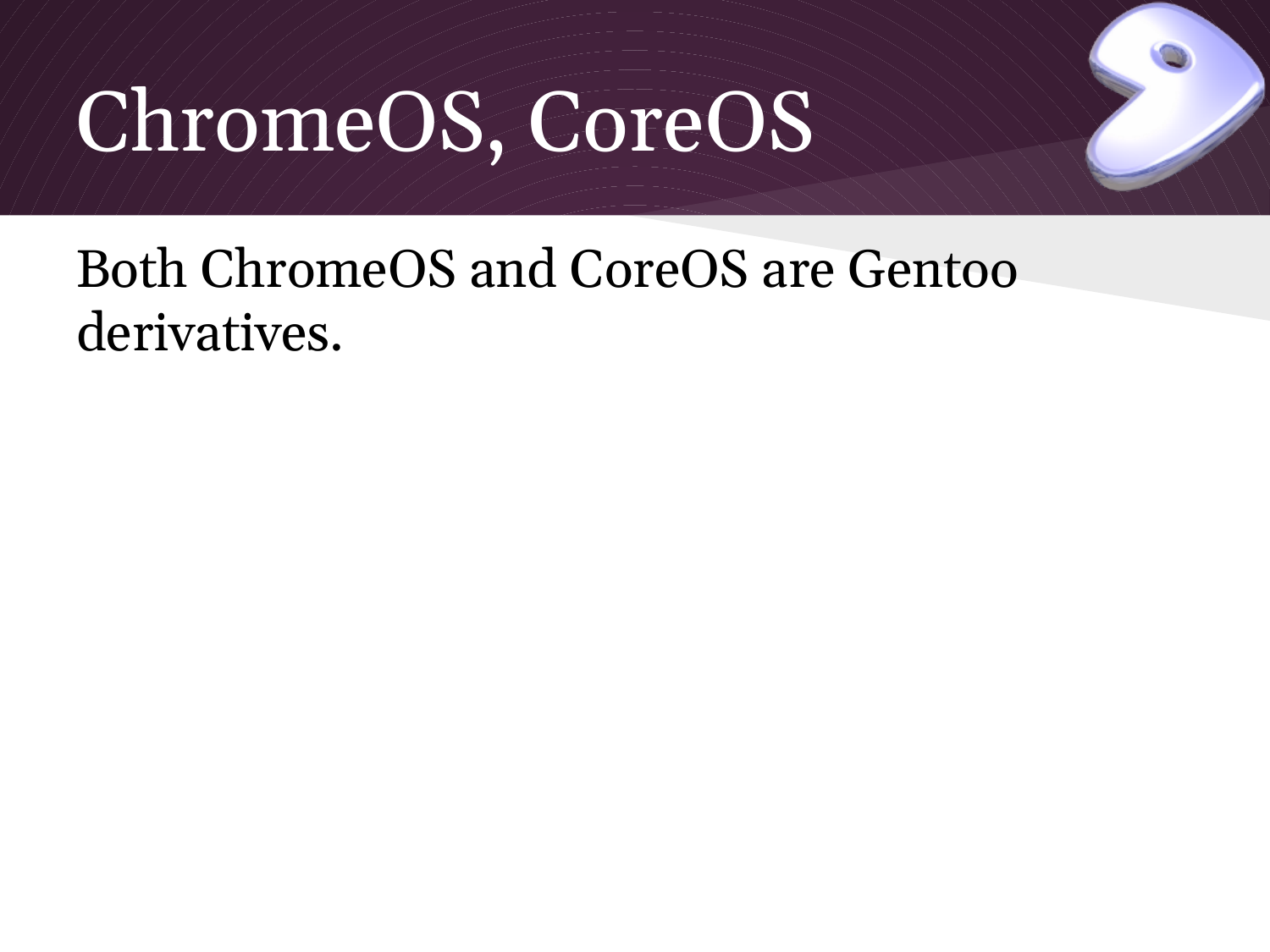

# ChromeOS, CoreOS
Both ChromeOS and CoreOS are Gentoo derivatives.